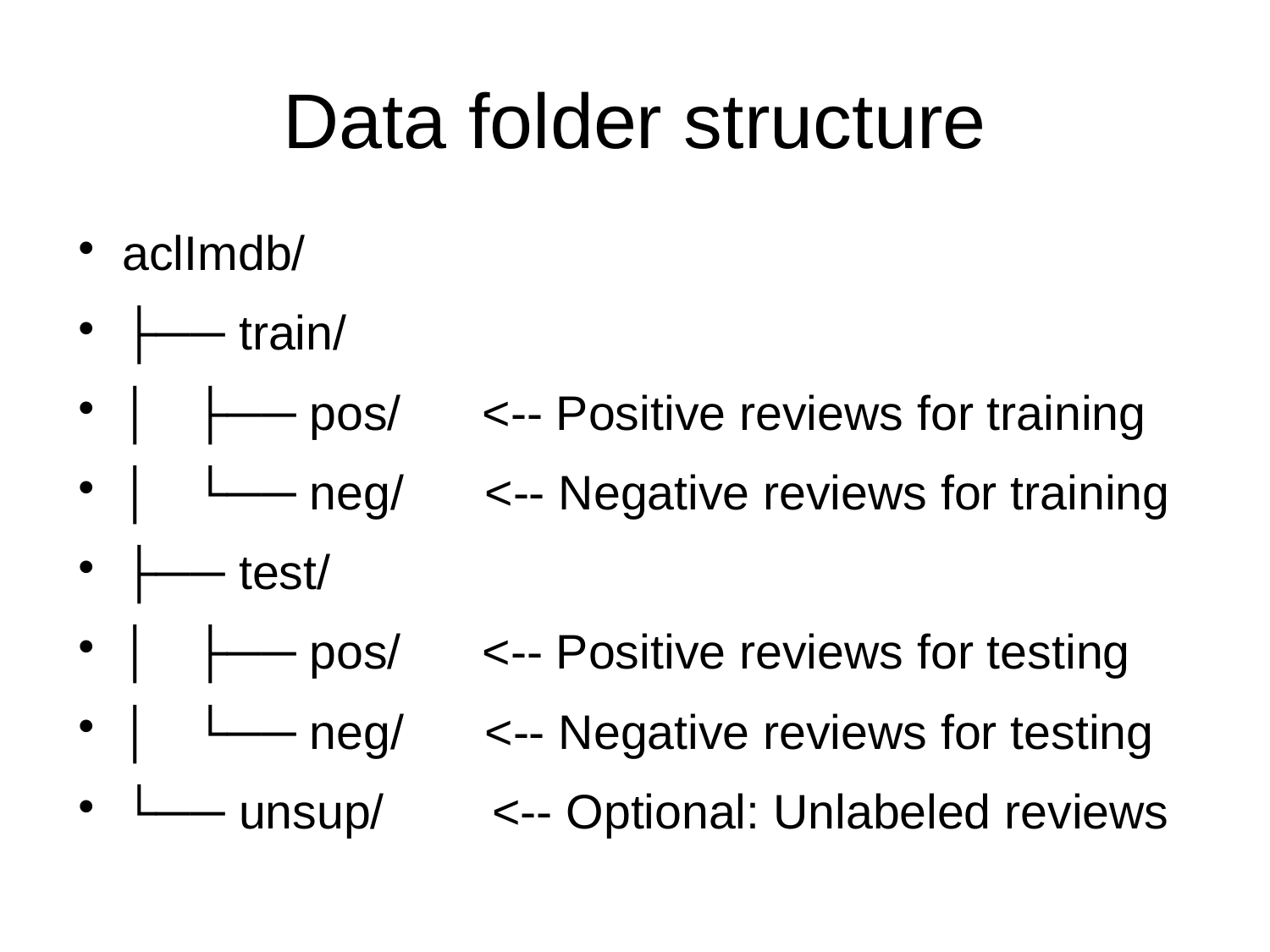

# Data folder structure
aclImdb/
├── train/
│   ├── pos/      <-- Positive reviews for training
│   └── neg/      <-- Negative reviews for training
├── test/
│   ├── pos/      <-- Positive reviews for testing
│   └── neg/      <-- Negative reviews for testing
└── unsup/        <-- Optional: Unlabeled reviews